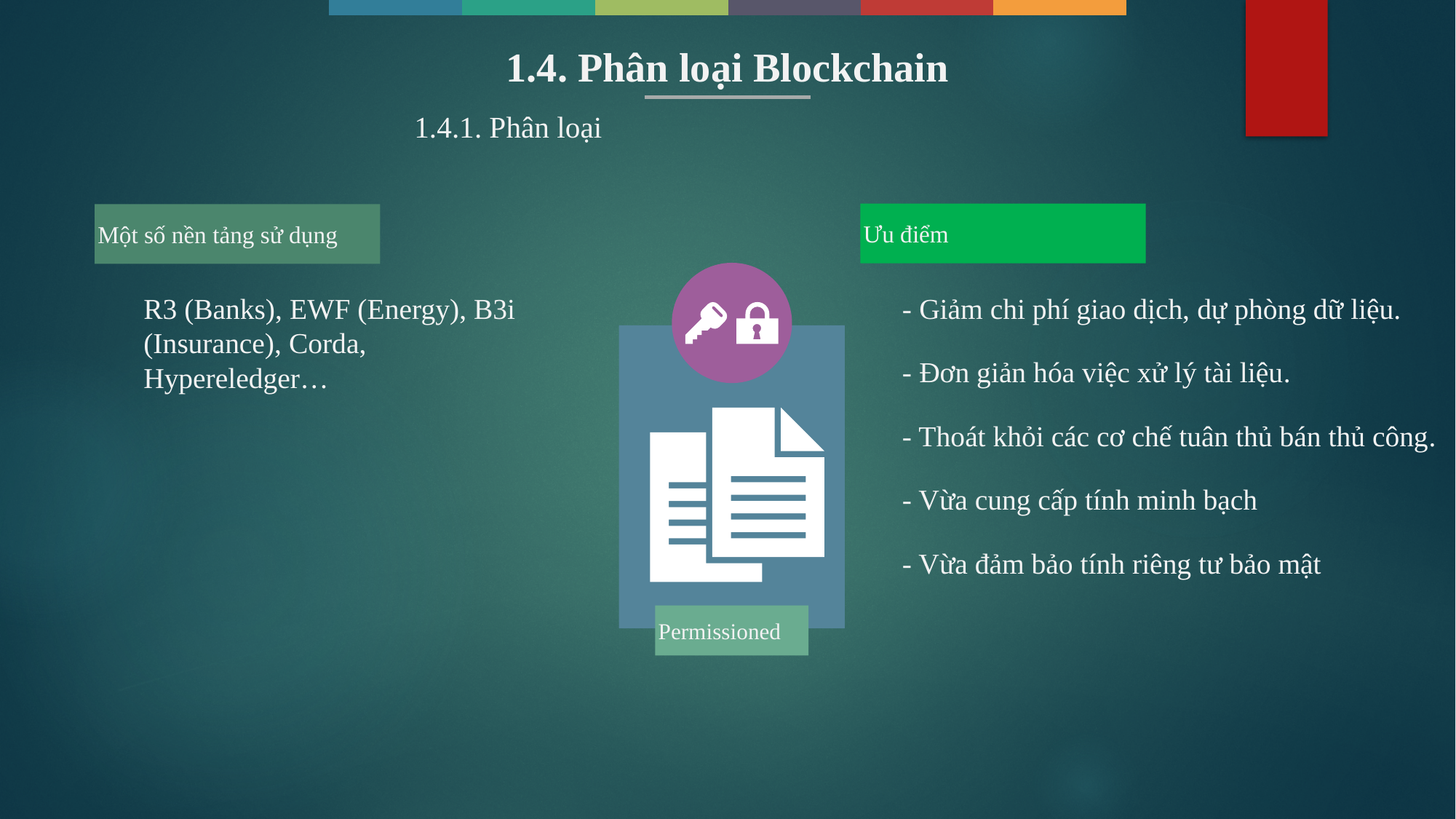

1.4. Phân loại Blockchain

1.4.1. Phân loại
Ưu điểm
Một số nền tảng sử dụng

R3 (Banks), EWF (Energy), B3i (Insurance), Corda, Hypereledger…
- Giảm chi phí giao dịch, dự phòng dữ liệu.

- Đơn giản hóa việc xử lý tài liệu.

- Thoát khỏi các cơ chế tuân thủ bán thủ công.
- Vừa cung cấp tính minh bạch
- Vừa đảm bảo tính riêng tư bảo mật
Permissioned